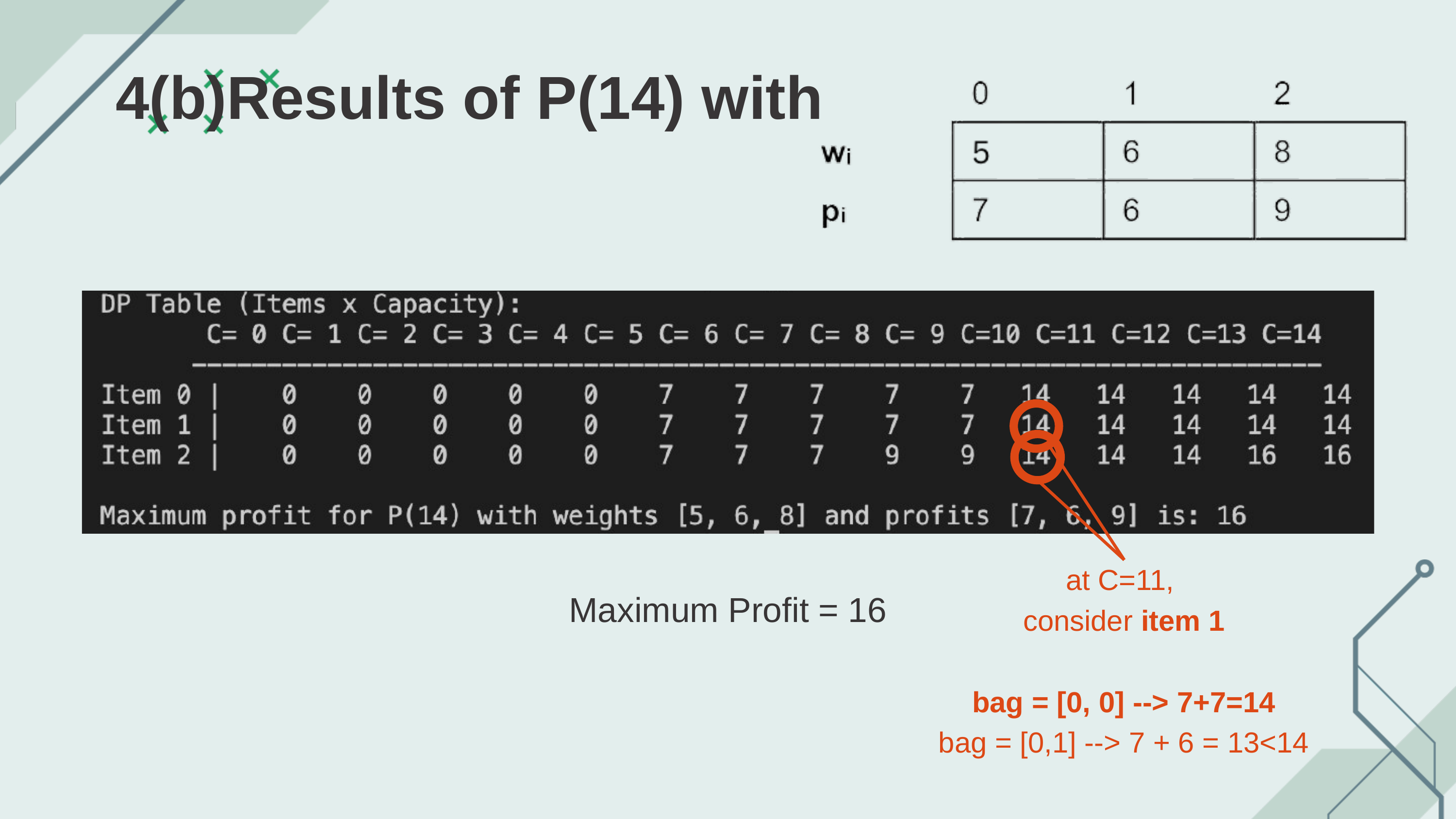

4(b)Results of P(14) with

at C=11,
consider item 1

bag = [0, 0] --> 7+7=14
bag = [0,1] --> 7 + 6 = 13<14

Maximum Profit = 16